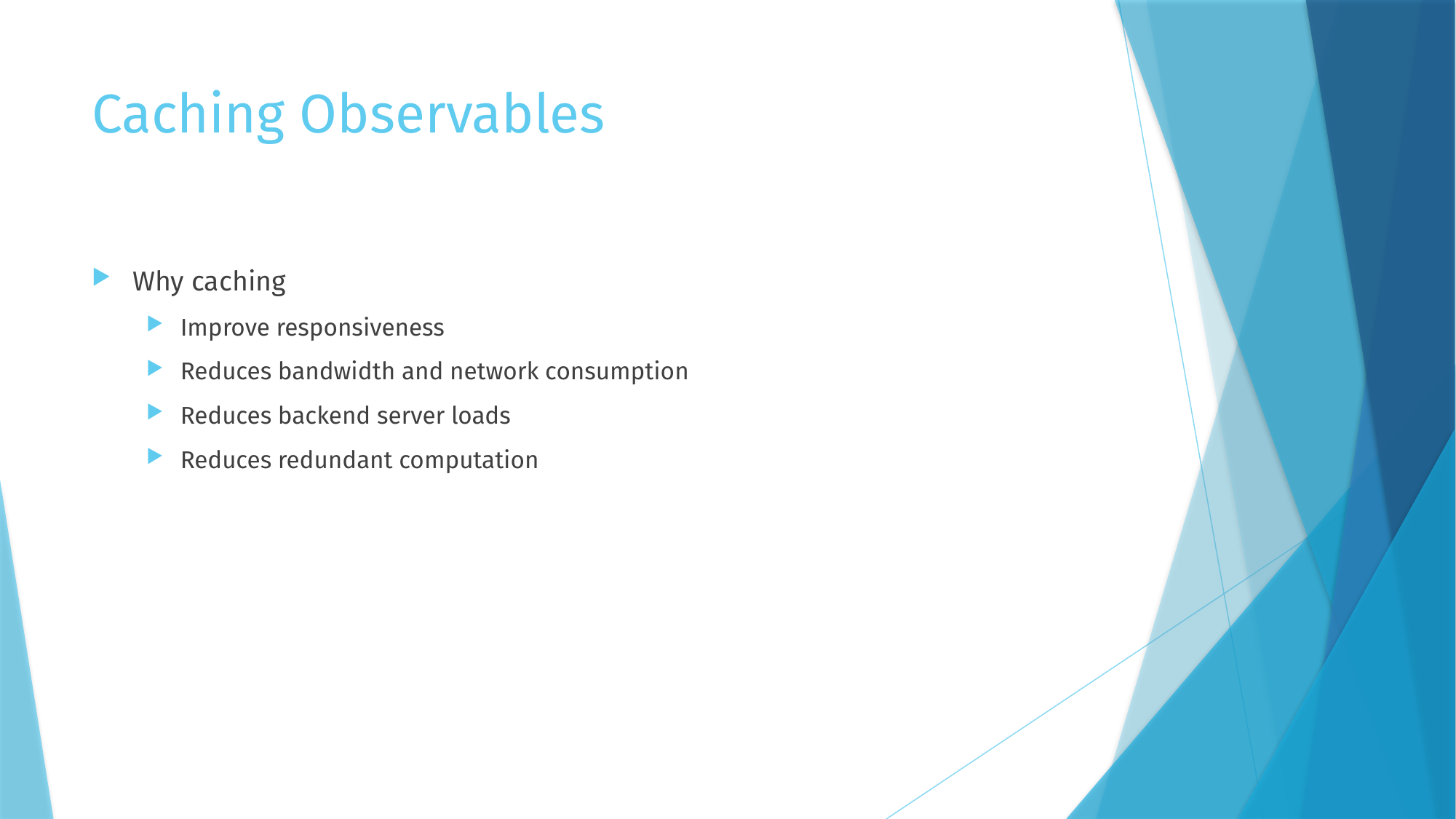

# Caching Observables
Why caching
Improve responsiveness
Reduces bandwidth and network consumption
Reduces backend server loads
Reduces redundant computation